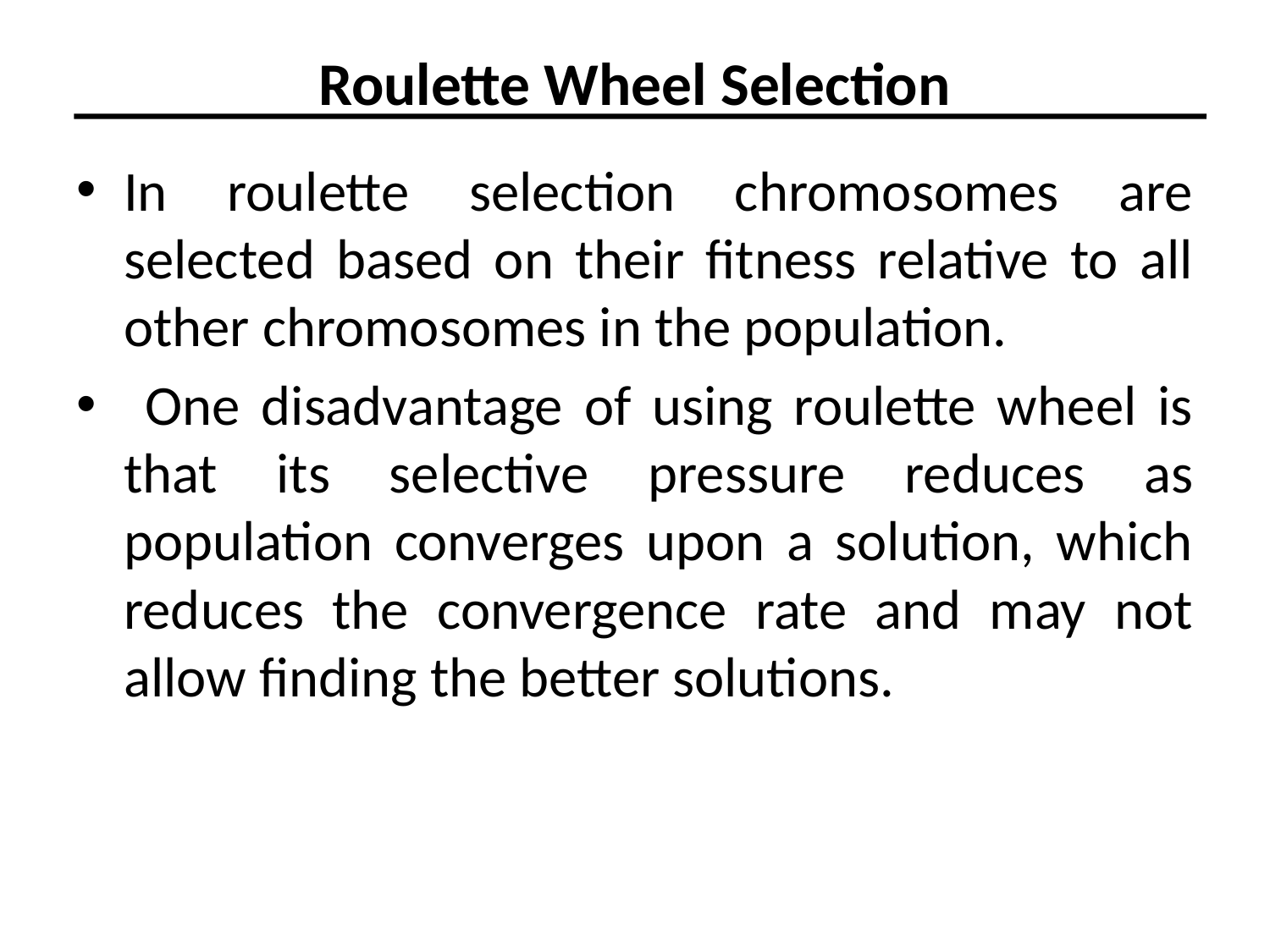

# Roulette Wheel Selection

In roulette selection chromosomes are selected based on their fitness relative to all other chromosomes in the population.
 One disadvantage of using roulette wheel is that its selective pressure reduces as population converges upon a solution, which reduces the convergence rate and may not allow finding the better solutions.